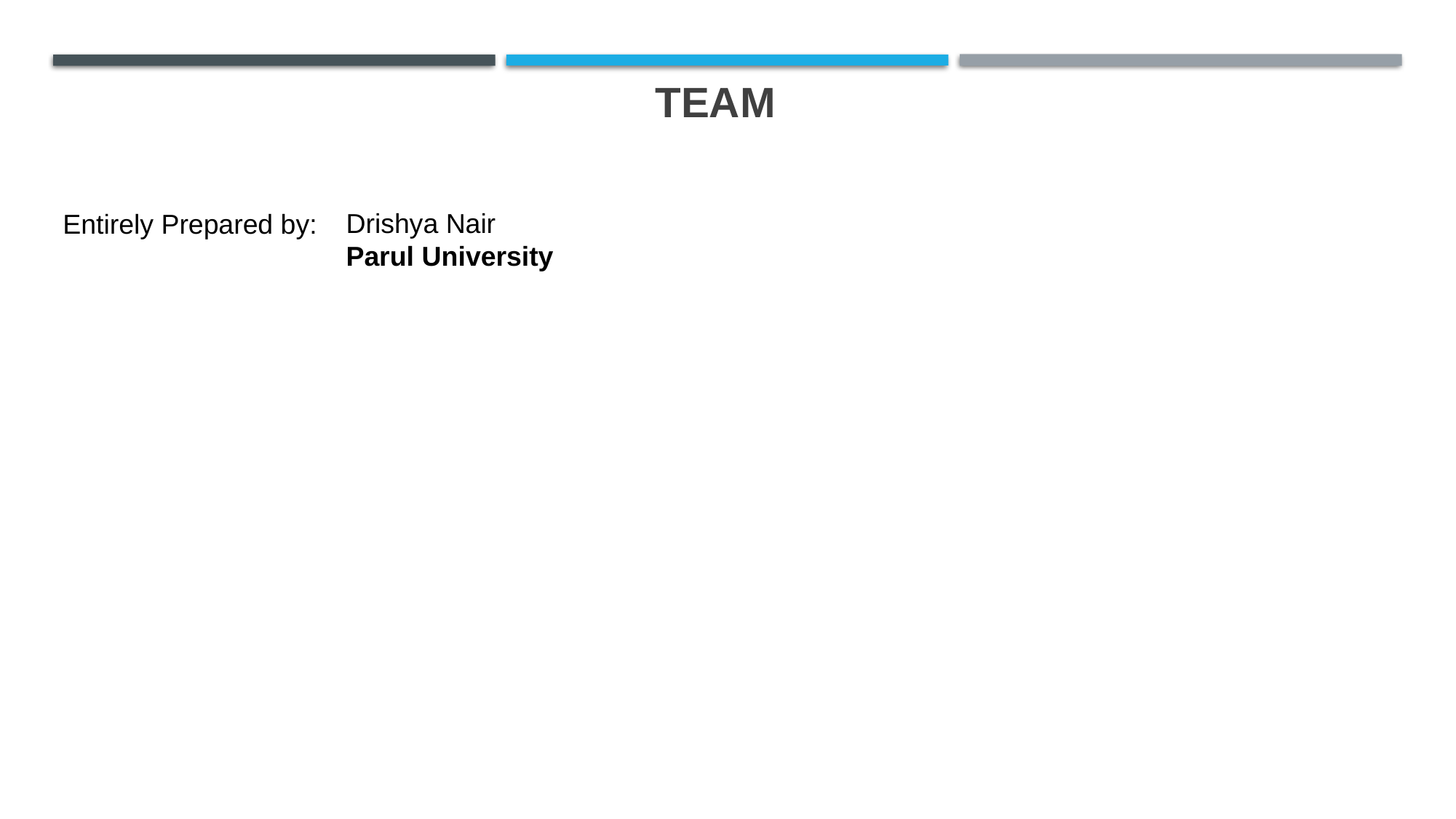

# Team

Drishya Nair
Parul University

Entirely Prepared by: